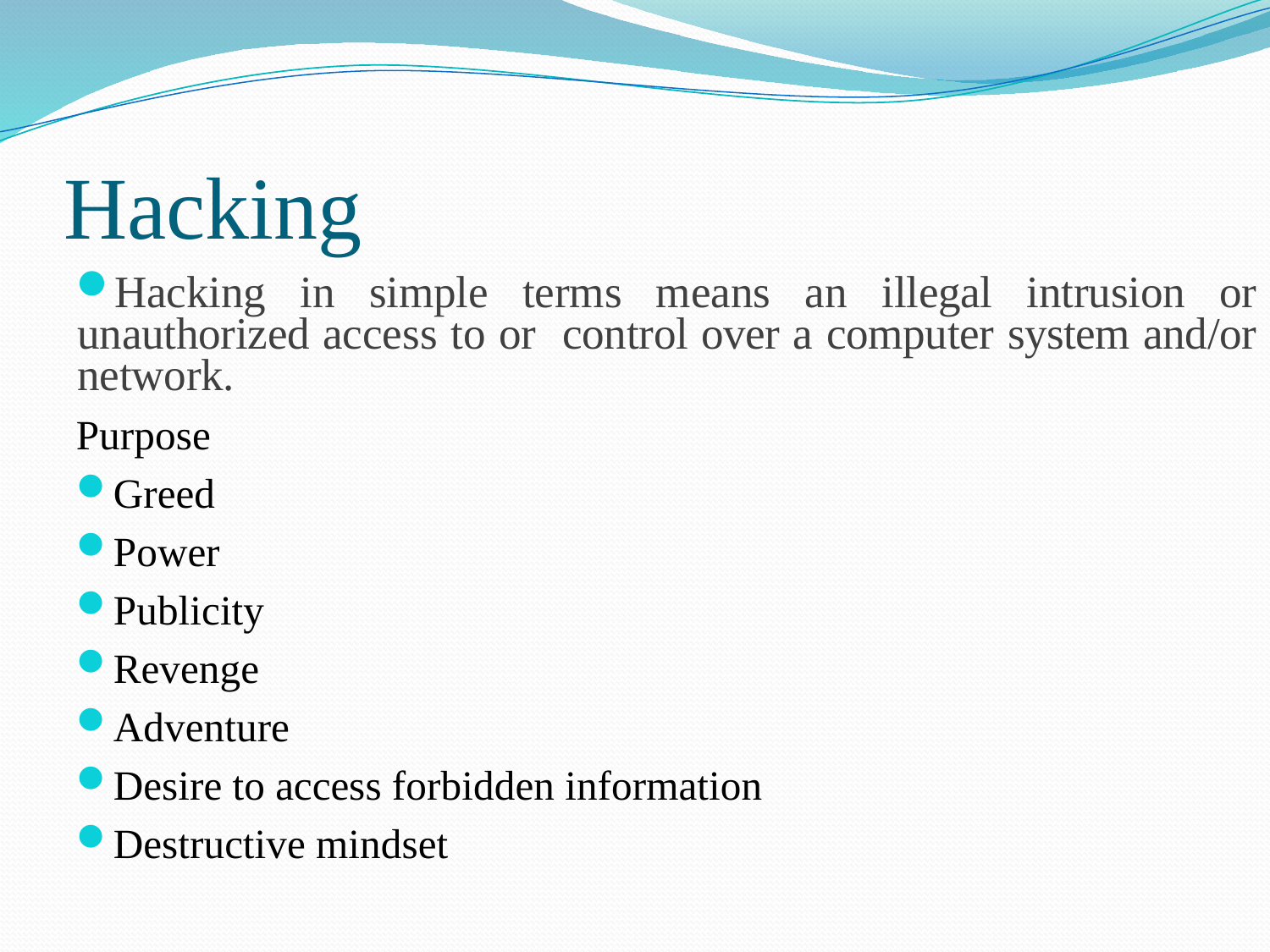

# Hacking
Hacking in simple terms means an illegal intrusion or unauthorized access to or  control over a computer system and/or network.
Purpose
Greed
Power
Publicity
Revenge
Adventure
Desire to access forbidden information
Destructive mindset